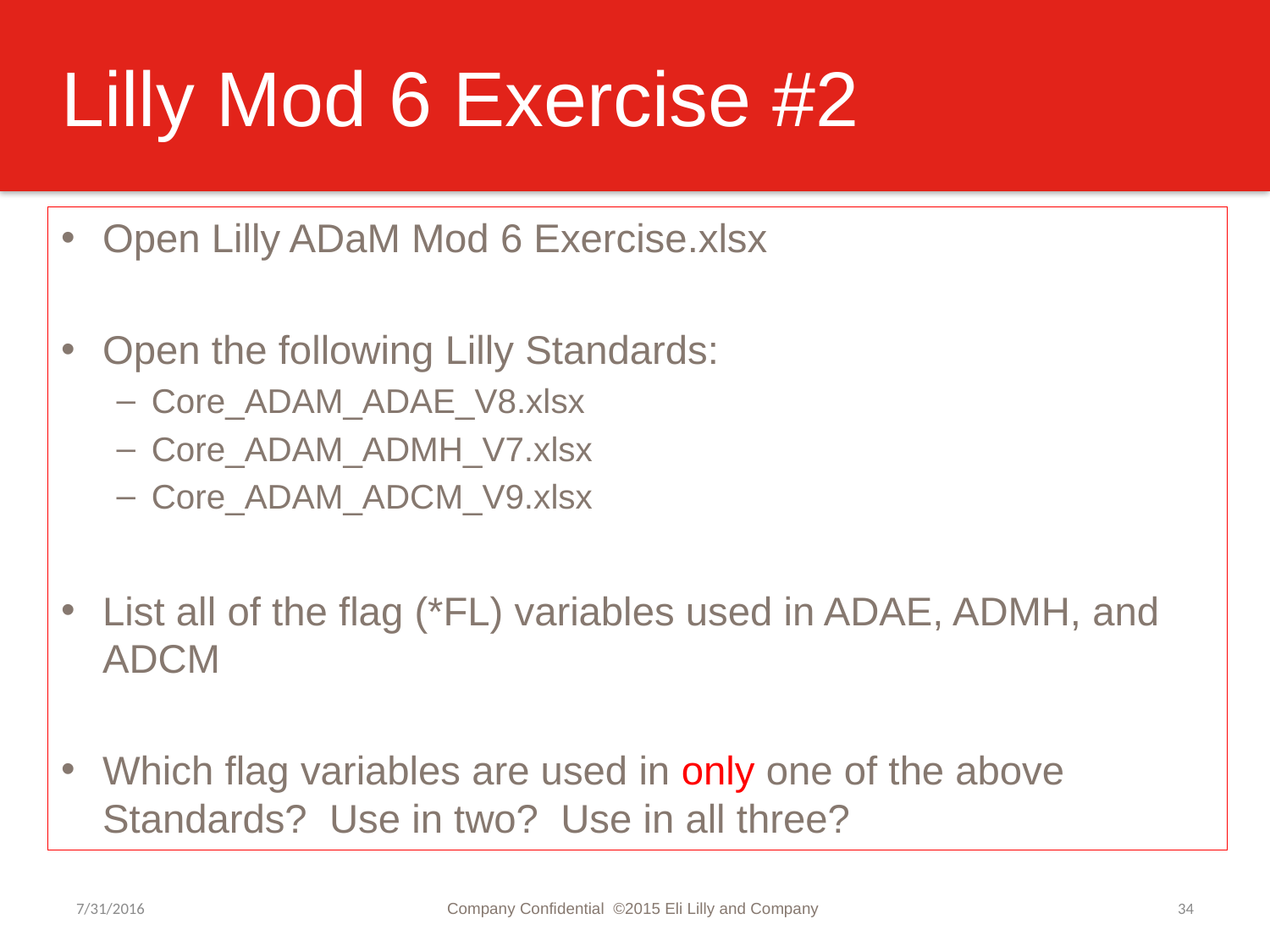

# Lilly Mod 6 Exercise #2
Open Lilly ADaM Mod 6 Exercise.xlsx

Open the following Lilly Standards:
Core_ADAM_ADAE_V8.xlsx
Core_ADAM_ADMH_V7.xlsx
Core_ADAM_ADCM_V9.xlsx

List all of the flag (*FL) variables used in ADAE, ADMH, and ADCM

Which flag variables are used in only one of the above Standards?  Use in two?  Use in all three?

7/31/2016
Company Confidential  ©2015 Eli Lilly and Company
34